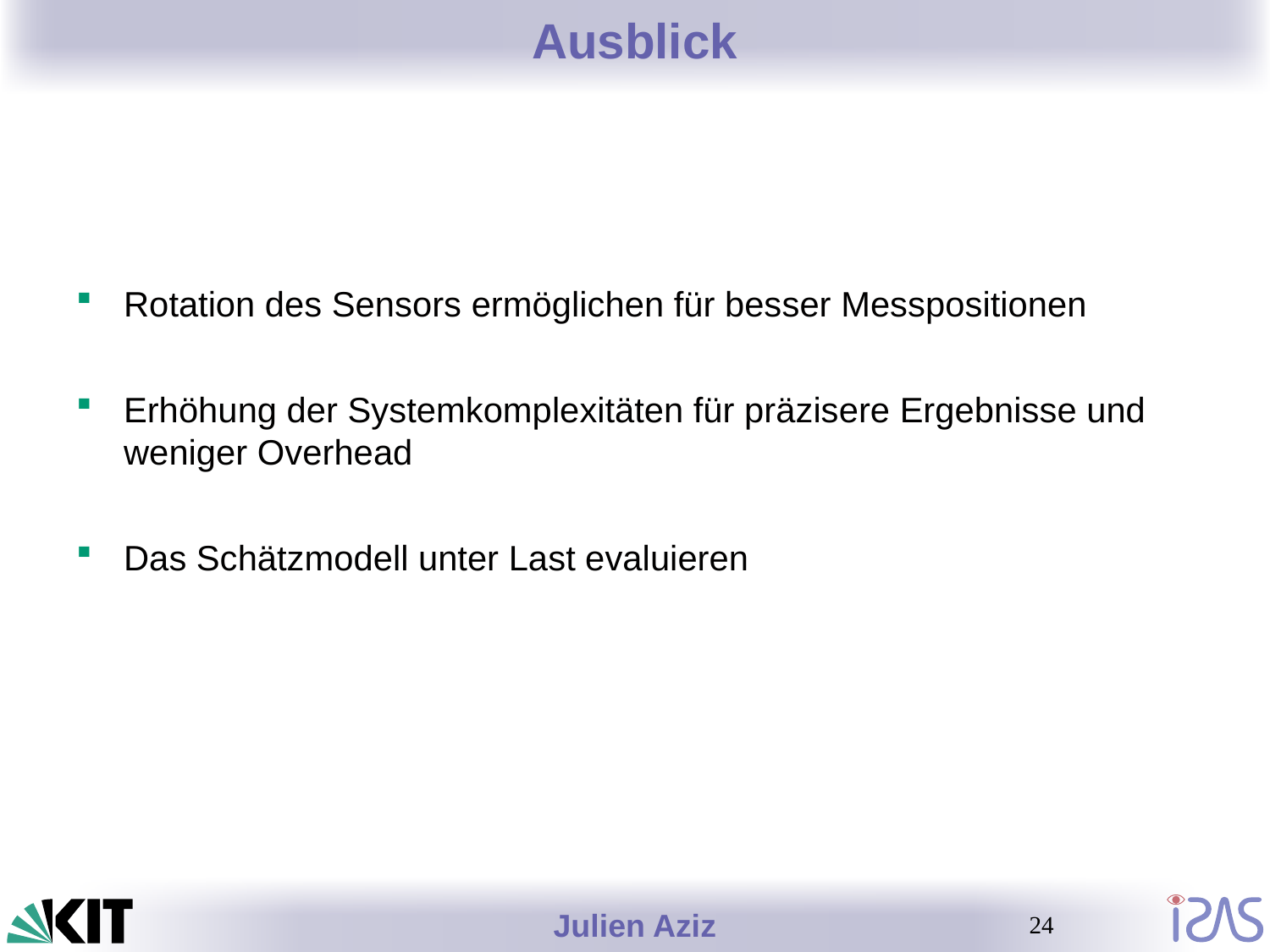

# Ausblick

Rotation des Sensors ermöglichen für besser Messpositionen

Erhöhung der Systemkomplexitäten für präzisere Ergebnisse und weniger Overhead

Das Schätzmodell unter Last evaluieren

24